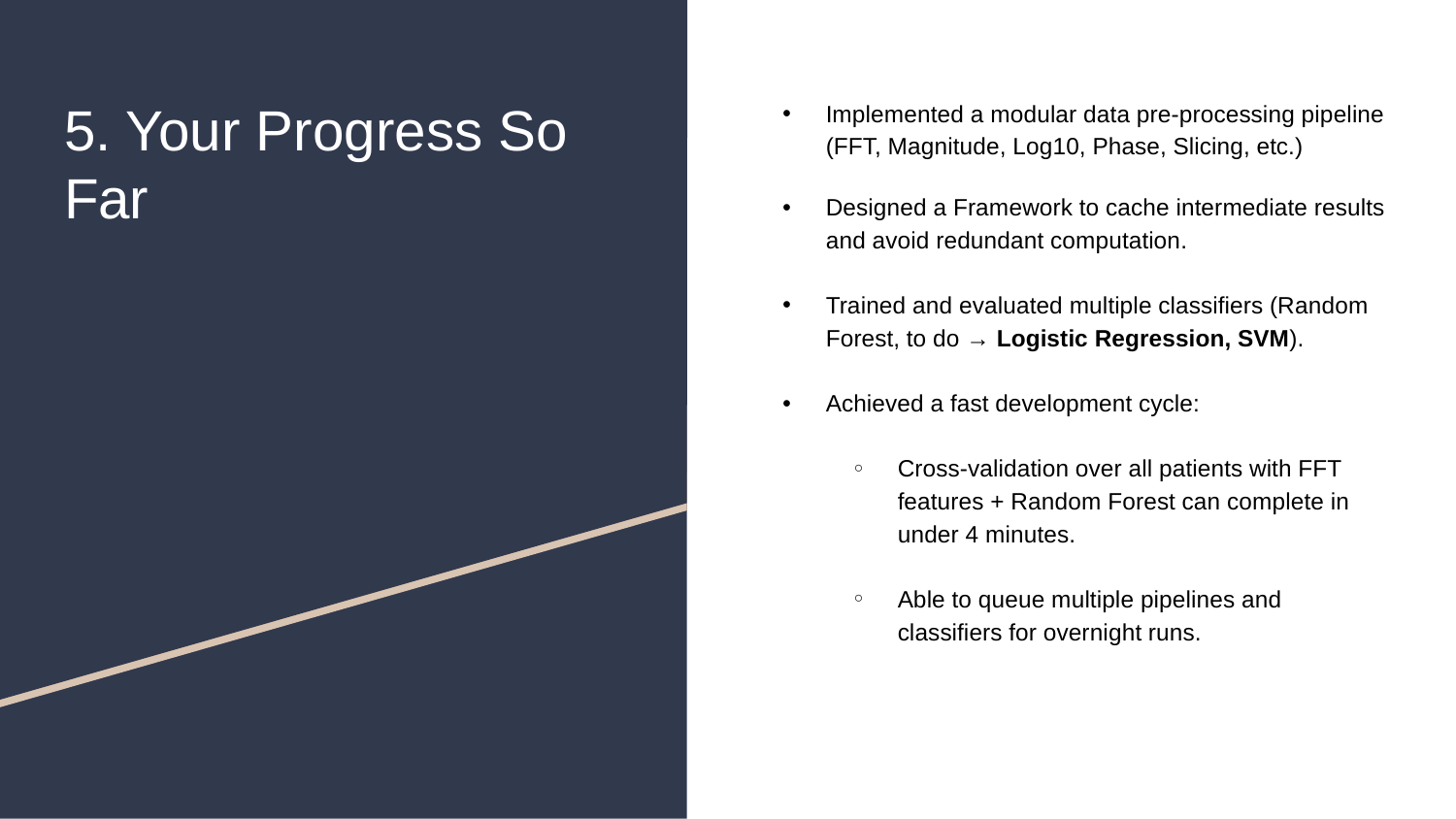

# 5. Your Progress So Far
Implemented a modular data pre-processing pipeline (FFT, Magnitude, Log10, Phase, Slicing, etc.)
Designed a Framework to cache intermediate results and avoid redundant computation.
Trained and evaluated multiple classifiers (Random Forest, to do → Logistic Regression, SVM).
Achieved a fast development cycle:
Cross-validation over all patients with FFT features + Random Forest can complete in under 4 minutes.
Able to queue multiple pipelines and classifiers for overnight runs.